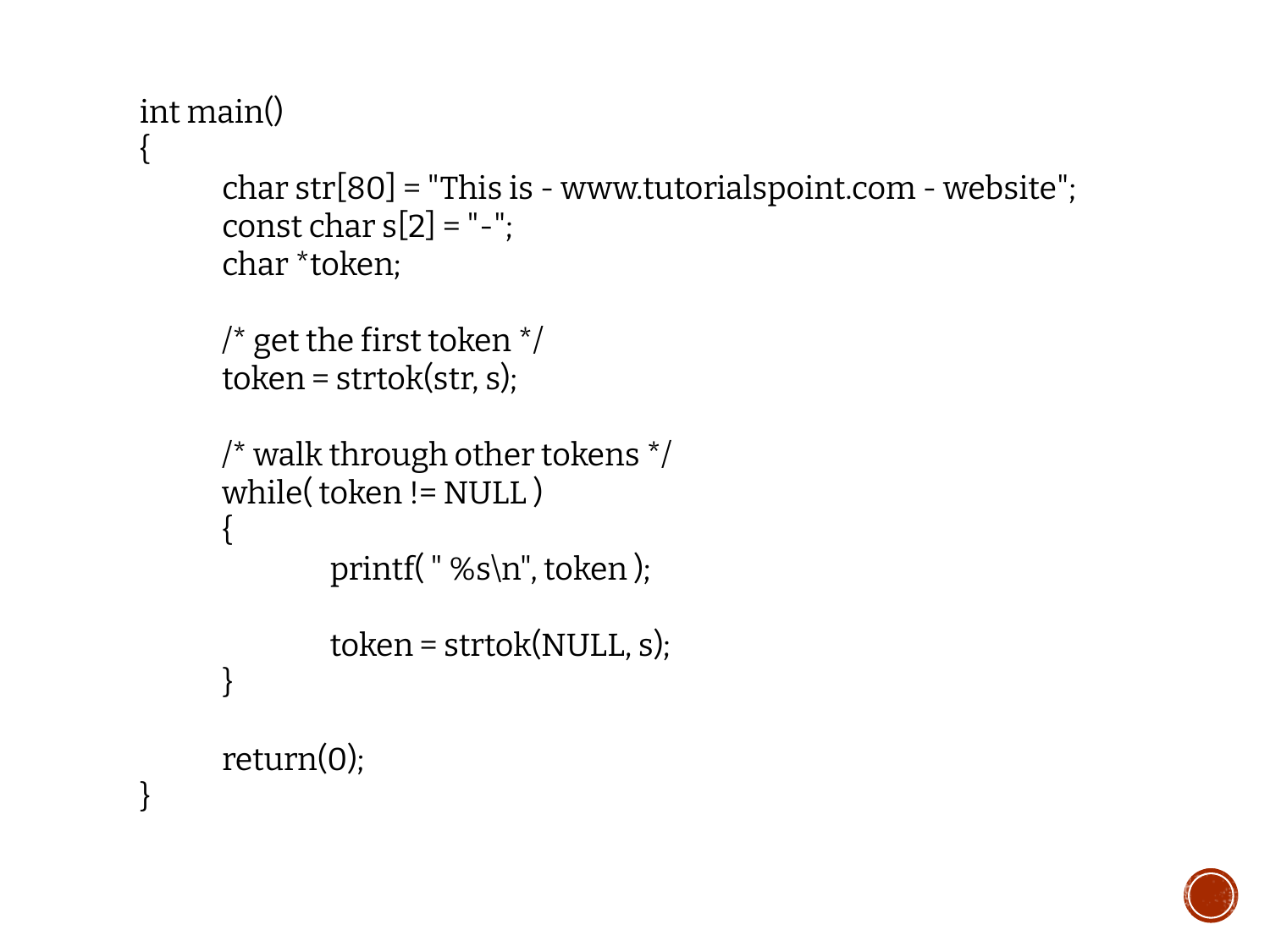

int main()
{
   char str[80] = "This is - www.tutorialspoint.com - website";
   const char s[2] = "-";
   char *token;

   /* get the first token */
   token = strtok(str, s);

   /* walk through other tokens */
   while( token != NULL )
   {
      	printf( " %s\n", token );

      	token = strtok(NULL, s);
   }

   return(0);
}